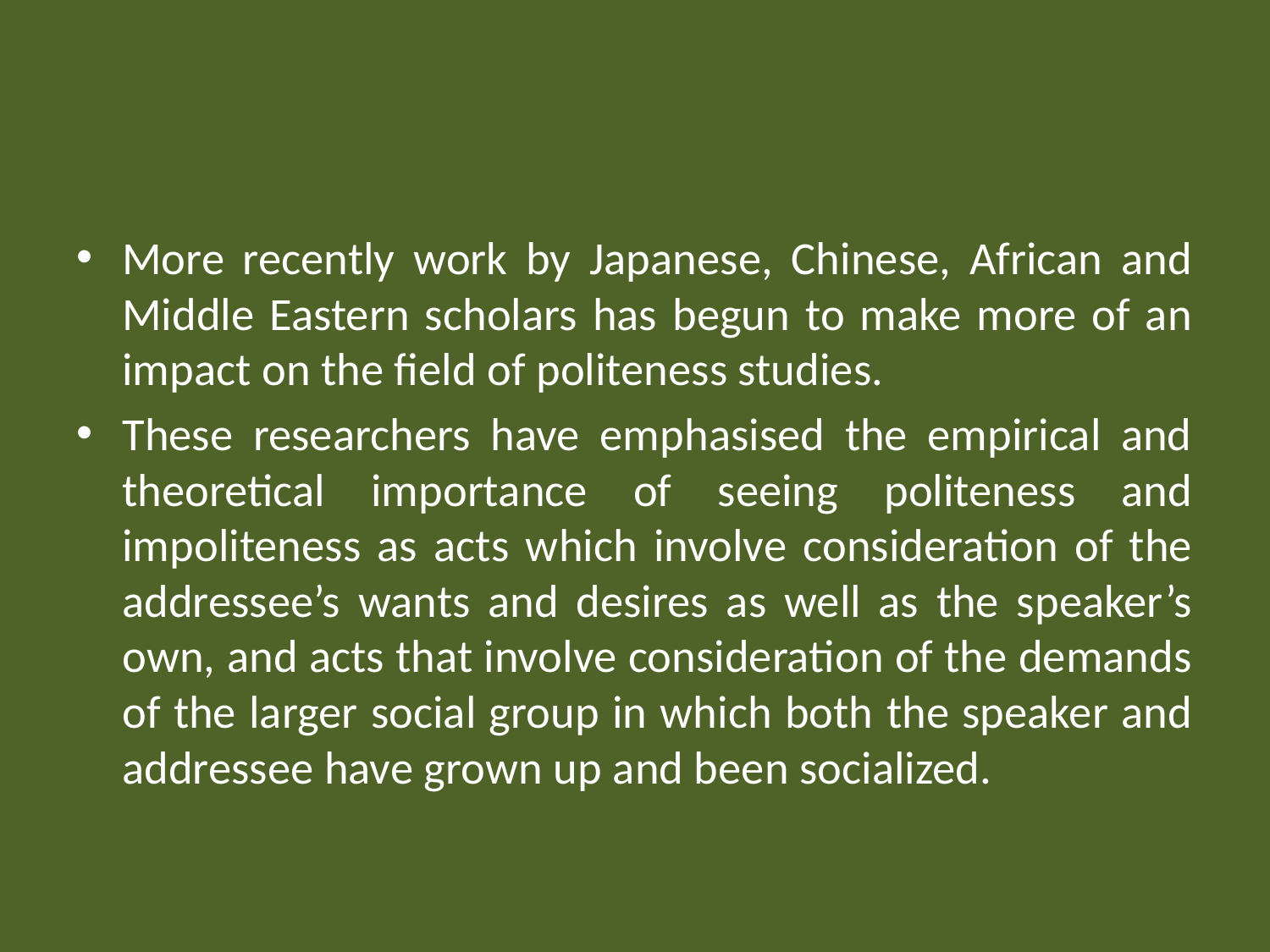

#
More recently work by Japanese, Chinese, African and Middle Eastern scholars has begun to make more of an impact on the field of politeness studies.
These researchers have emphasised the empirical and theoretical importance of seeing politeness and impoliteness as acts which involve consideration of the addressee’s wants and desires as well as the speaker’s own, and acts that involve consideration of the demands of the larger social group in which both the speaker and addressee have grown up and been socialized.